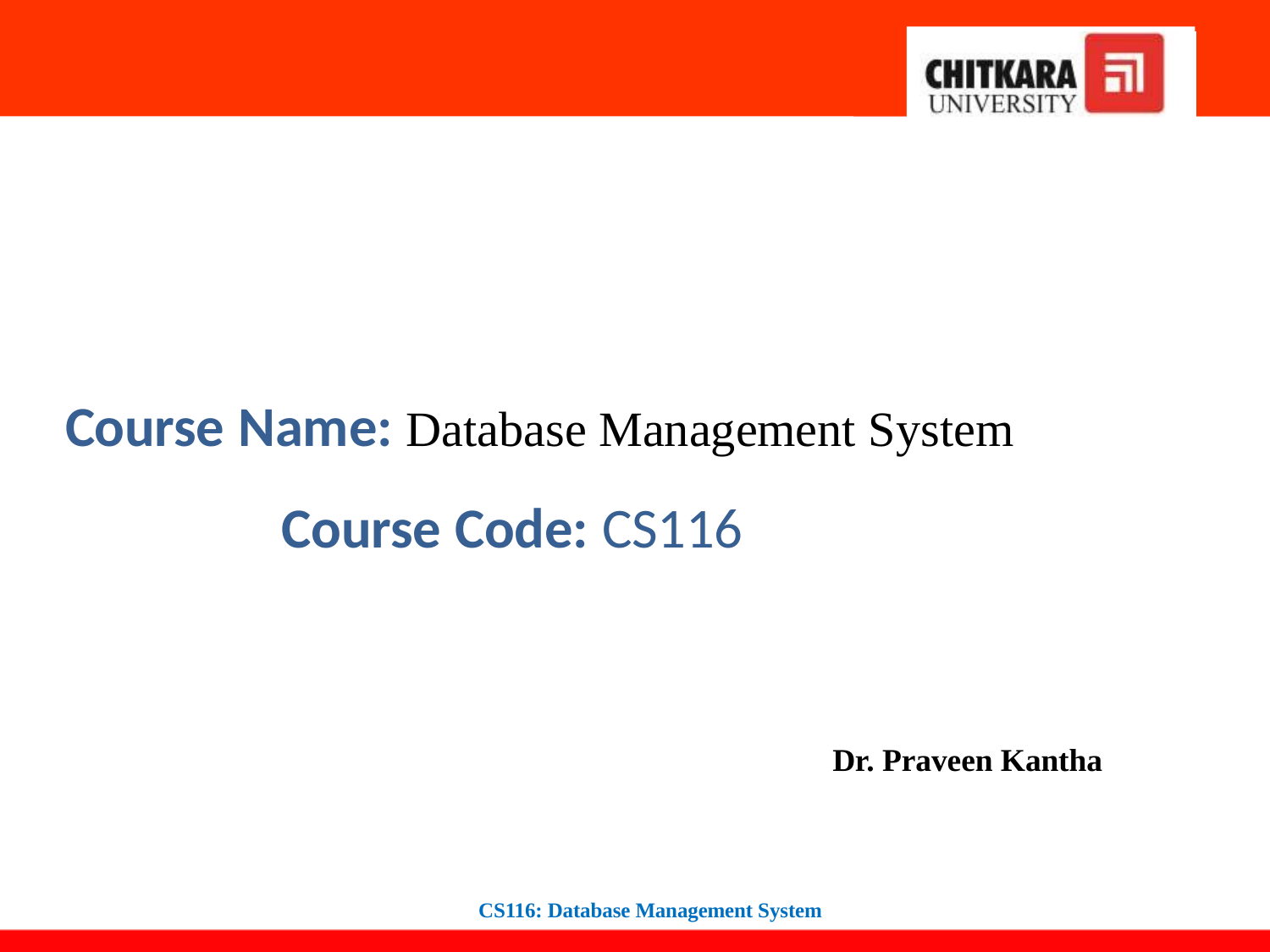

# Course Name: Database Management System
Course Code: CS116
Dr. Praveen Kantha
CS116: Database Management System